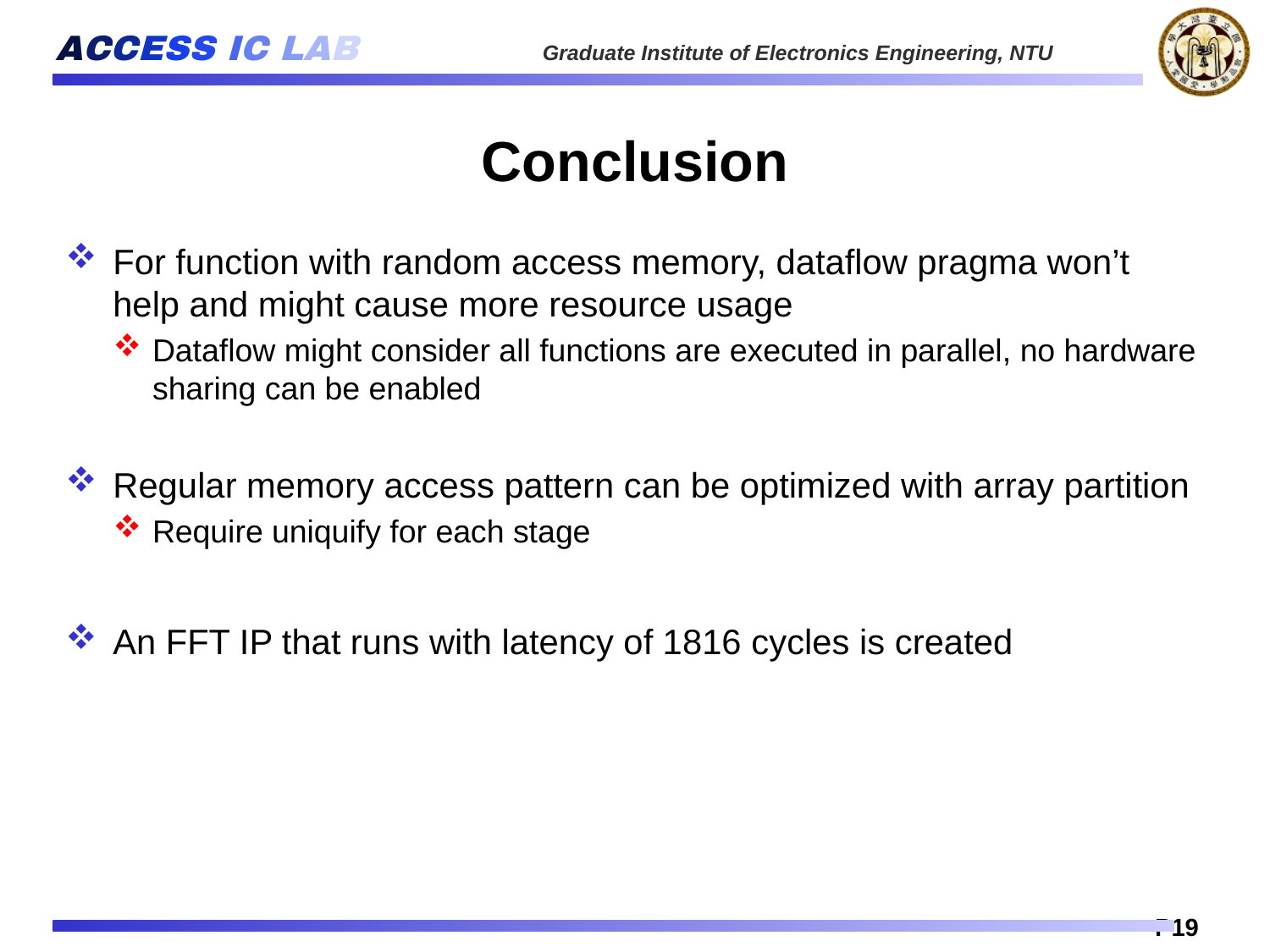

# Conclusion
For function with random access memory, dataflow pragma won’t help and might cause more resource usage
Dataflow might consider all functions are executed in parallel, no hardware sharing can be enabled

Regular memory access pattern can be optimized with array partition
Require uniquify for each stage

An FFT IP that runs with latency of 1816 cycles is created